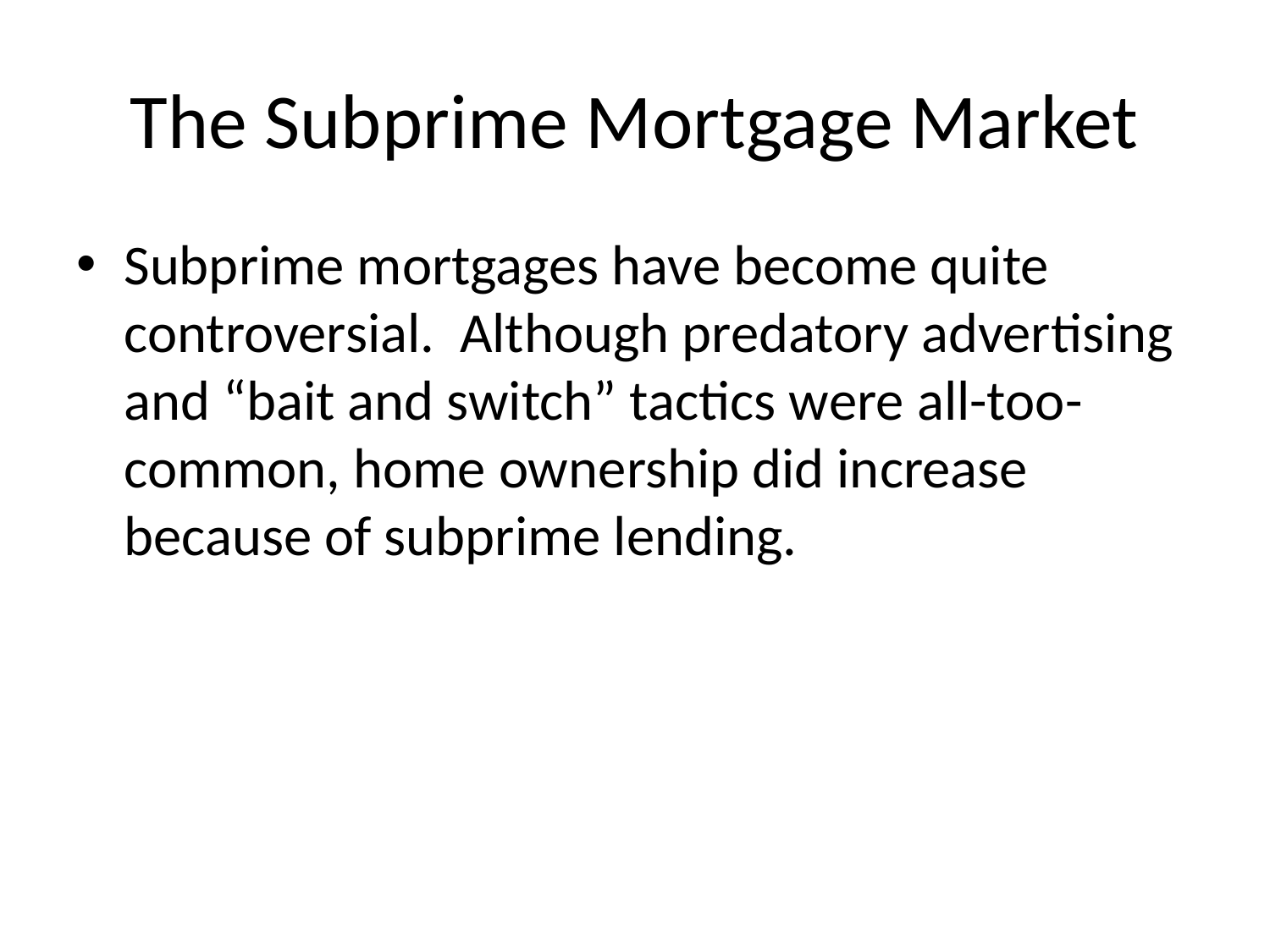

# The Subprime Mortgage Market
Subprime mortgages have become quite controversial.  Although predatory advertising and “bait and switch” tactics were all-too-common, home ownership did increase because of subprime lending.